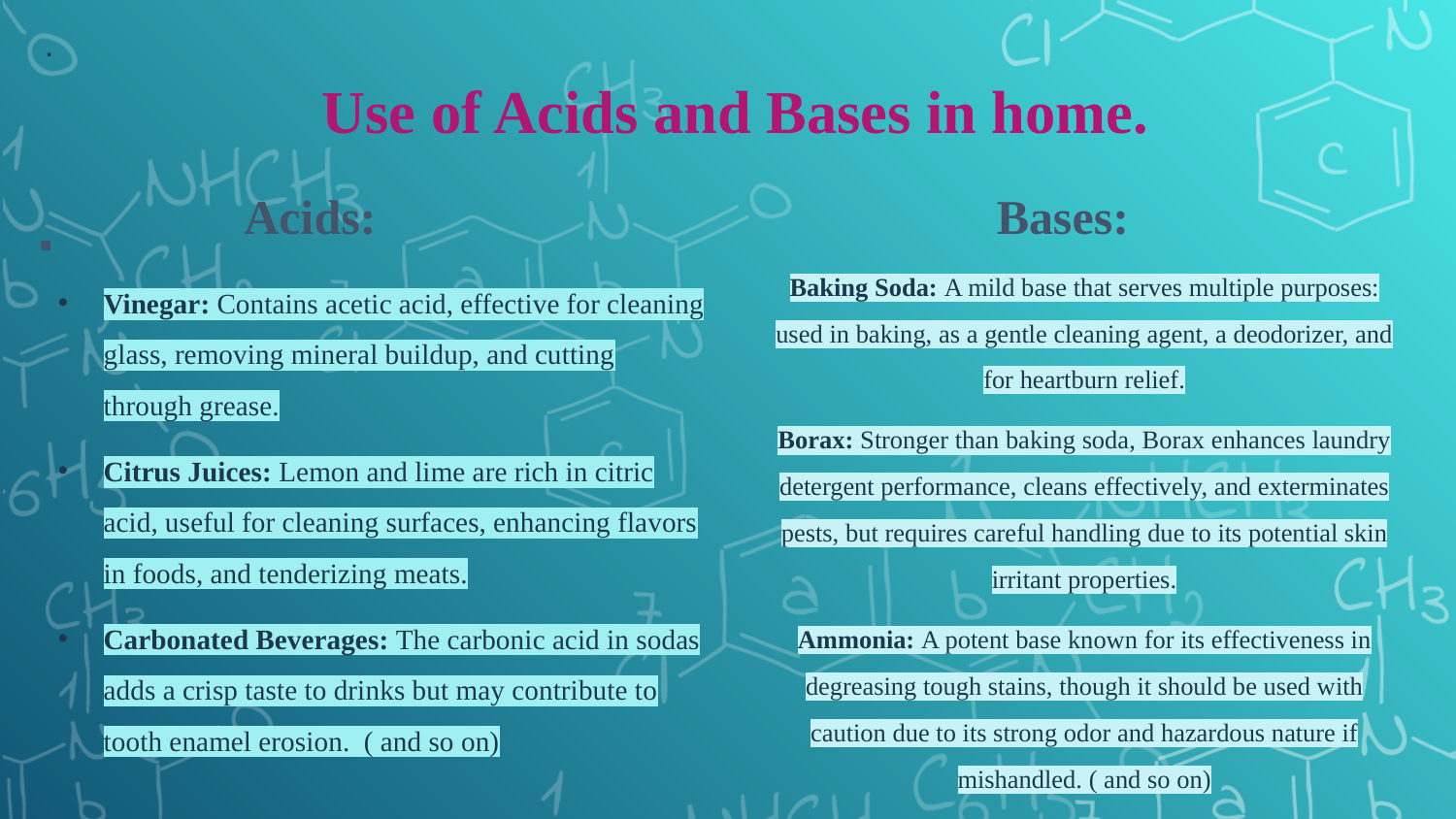

.
# Use of Acids and Bases in home.
Acids:
Bases:
.
Baking Soda: A mild base that serves multiple purposes: used in baking, as a gentle cleaning agent, a deodorizer, and for heartburn relief.
Borax: Stronger than baking soda, Borax enhances laundry detergent performance, cleans effectively, and exterminates pests, but requires careful handling due to its potential skin irritant properties.
Ammonia: A potent base known for its effectiveness in degreasing tough stains, though it should be used with caution due to its strong odor and hazardous nature if mishandled. ( and so on)
Vinegar: Contains acetic acid, effective for cleaning glass, removing mineral buildup, and cutting through grease.
Citrus Juices: Lemon and lime are rich in citric acid, useful for cleaning surfaces, enhancing flavors in foods, and tenderizing meats.
Carbonated Beverages: The carbonic acid in sodas adds a crisp taste to drinks but may contribute to tooth enamel erosion.  ( and so on)